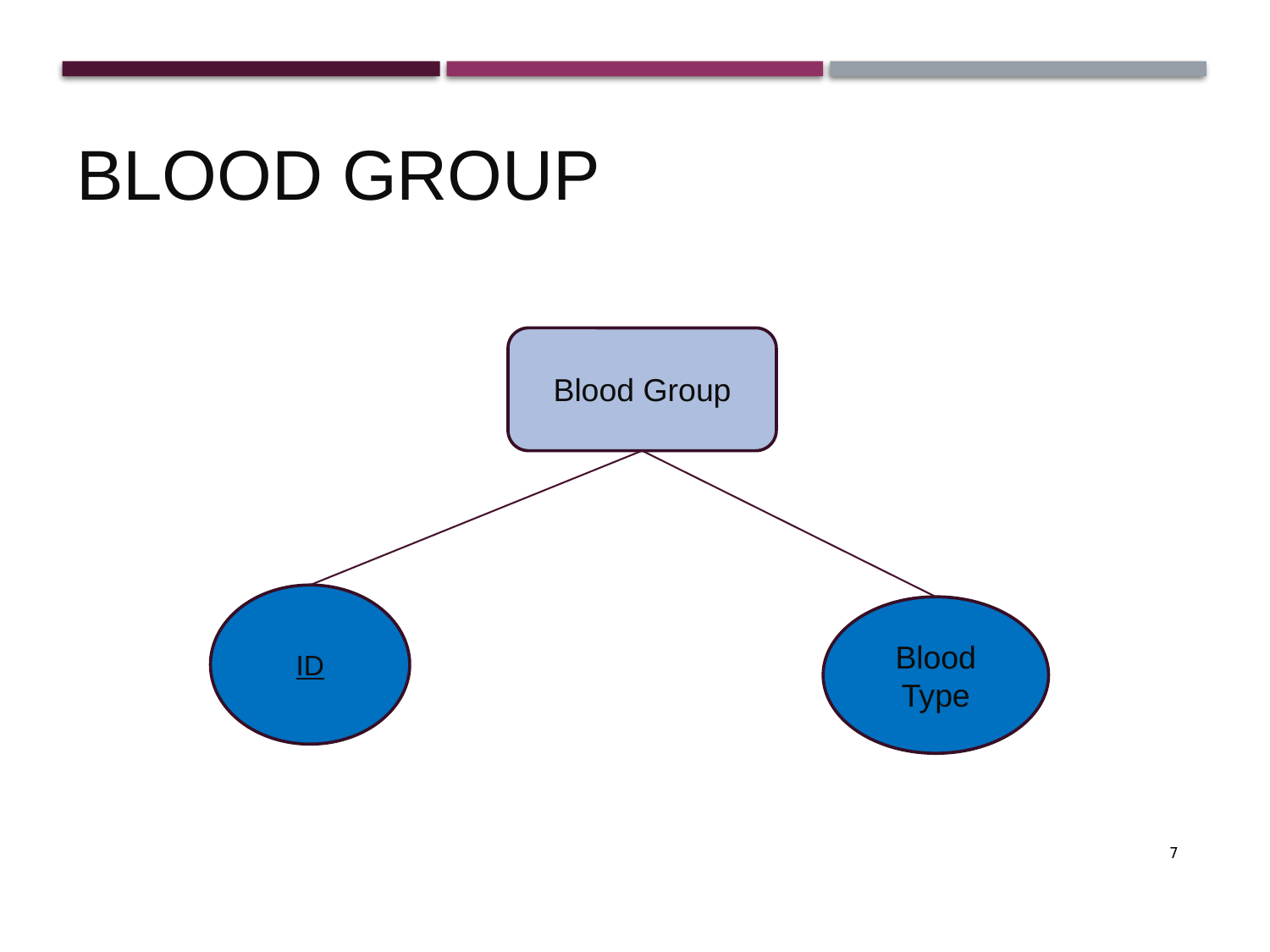

Blood group
Blood Group
ID
Blood Type
7
7